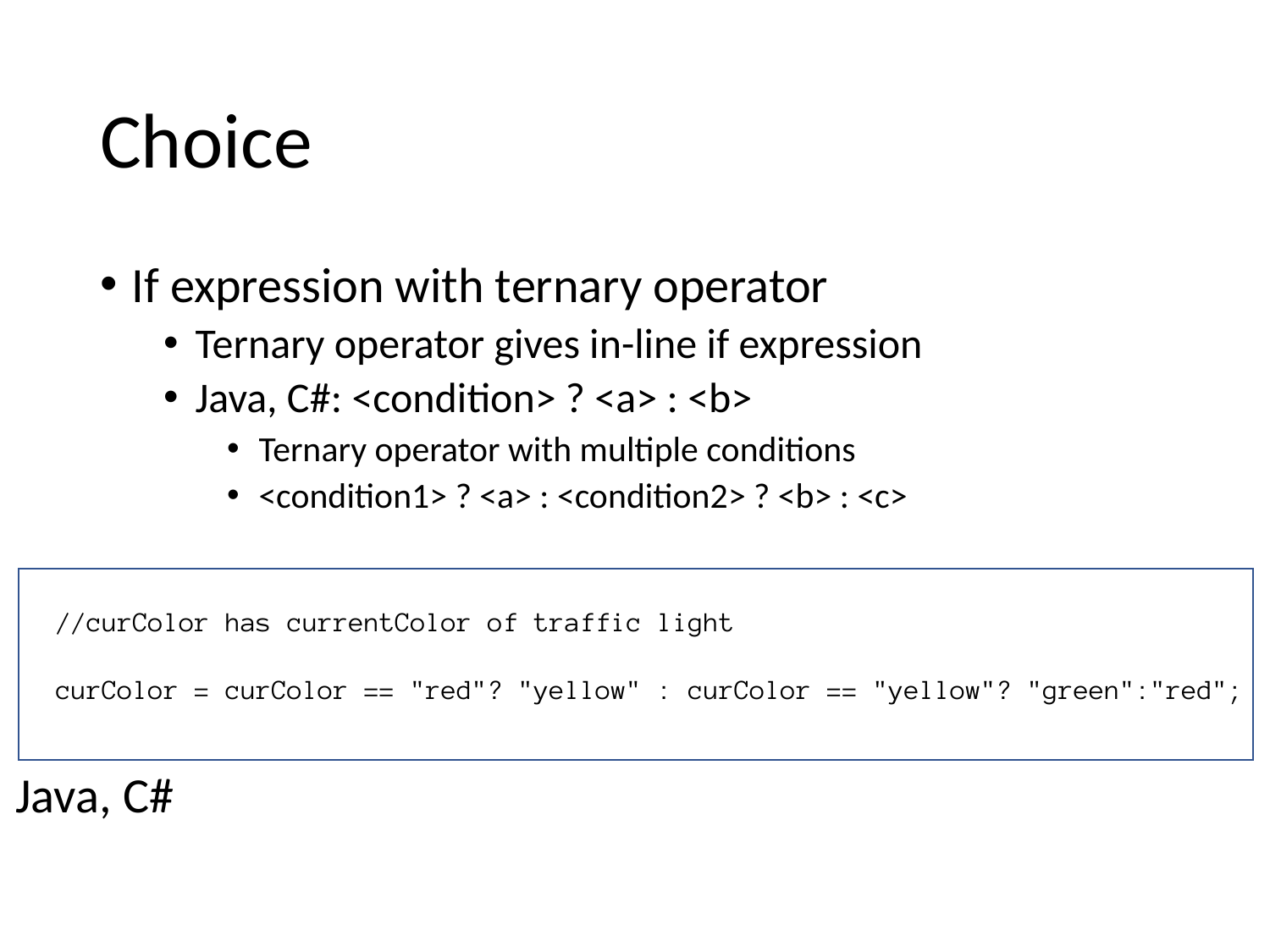

# Choice
If expression with ternary operator
Ternary operator gives in-line if expression
Java, C#: <condition> ? <a> : <b>
Ternary operator with multiple conditions
<condition1> ? <a> : <condition2> ? <b> : <c>

//curColor has currentColor of traffic light

curColor = curColor == "red"? "yellow" : curColor == "yellow"? "green":"red";
Java, C#